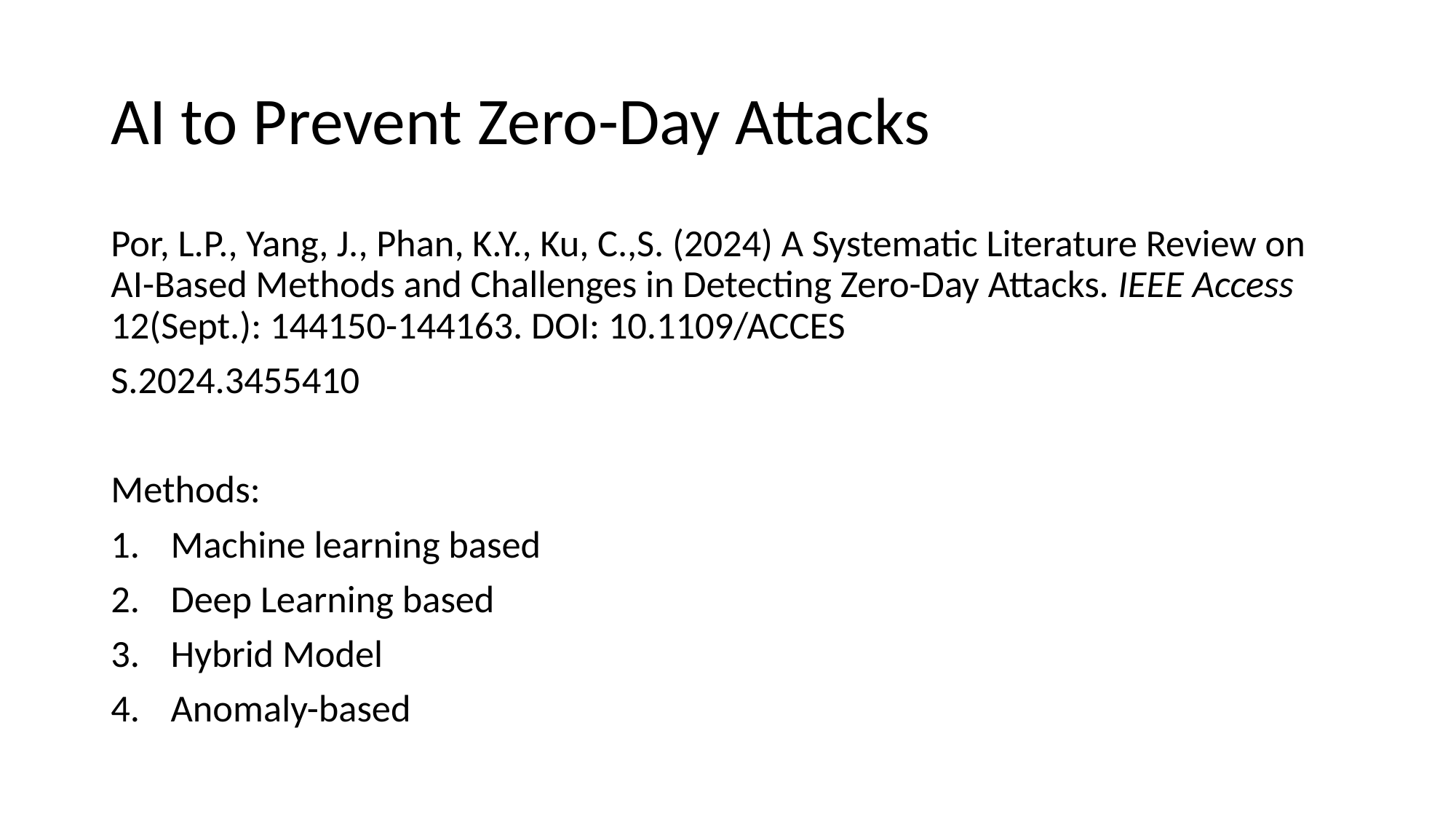

# AI to Prevent Zero-Day Attacks
Por, L.P., Yang, J., Phan, K.Y., Ku, C.,S. (2024) A Systematic Literature Review on AI-Based Methods and Challenges in Detecting Zero-Day Attacks. IEEE Access 12(Sept.): 144150-144163. DOI: 10.1109/ACCES
S.2024.3455410

Methods:
Machine learning based
Deep Learning based
Hybrid Model
Anomaly-based